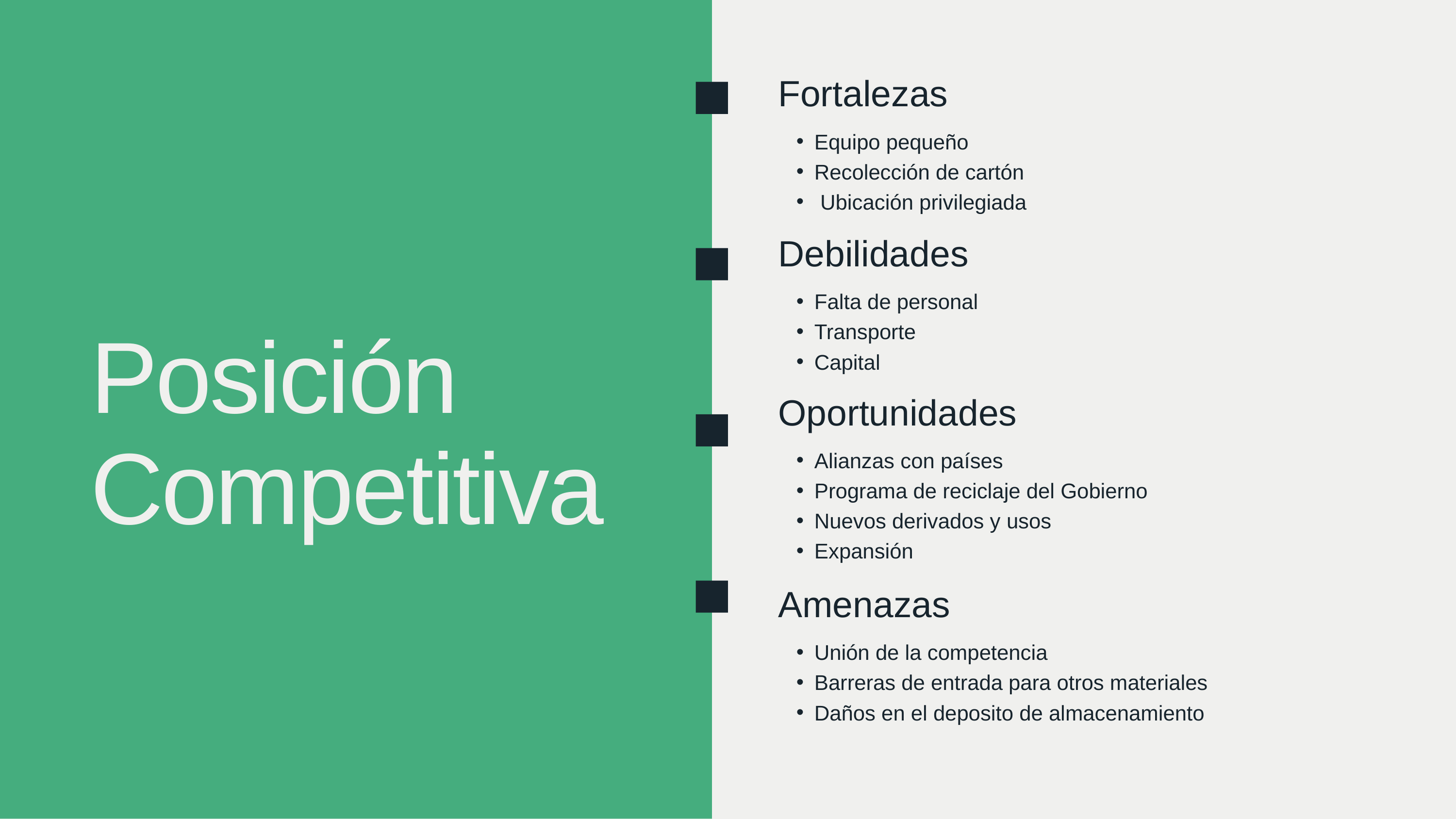

Fortalezas
Equipo pequeño
Recolección de cartón
 Ubicación privilegiada

Debilidades
Falta de personal
Transporte
Capital

Posición Competitiva
Oportunidades
Alianzas con países
Programa de reciclaje del Gobierno
Nuevos derivados y usos
Expansión

Amenazas
Unión de la competencia
Barreras de entrada para otros materiales
Daños en el deposito de almacenamiento